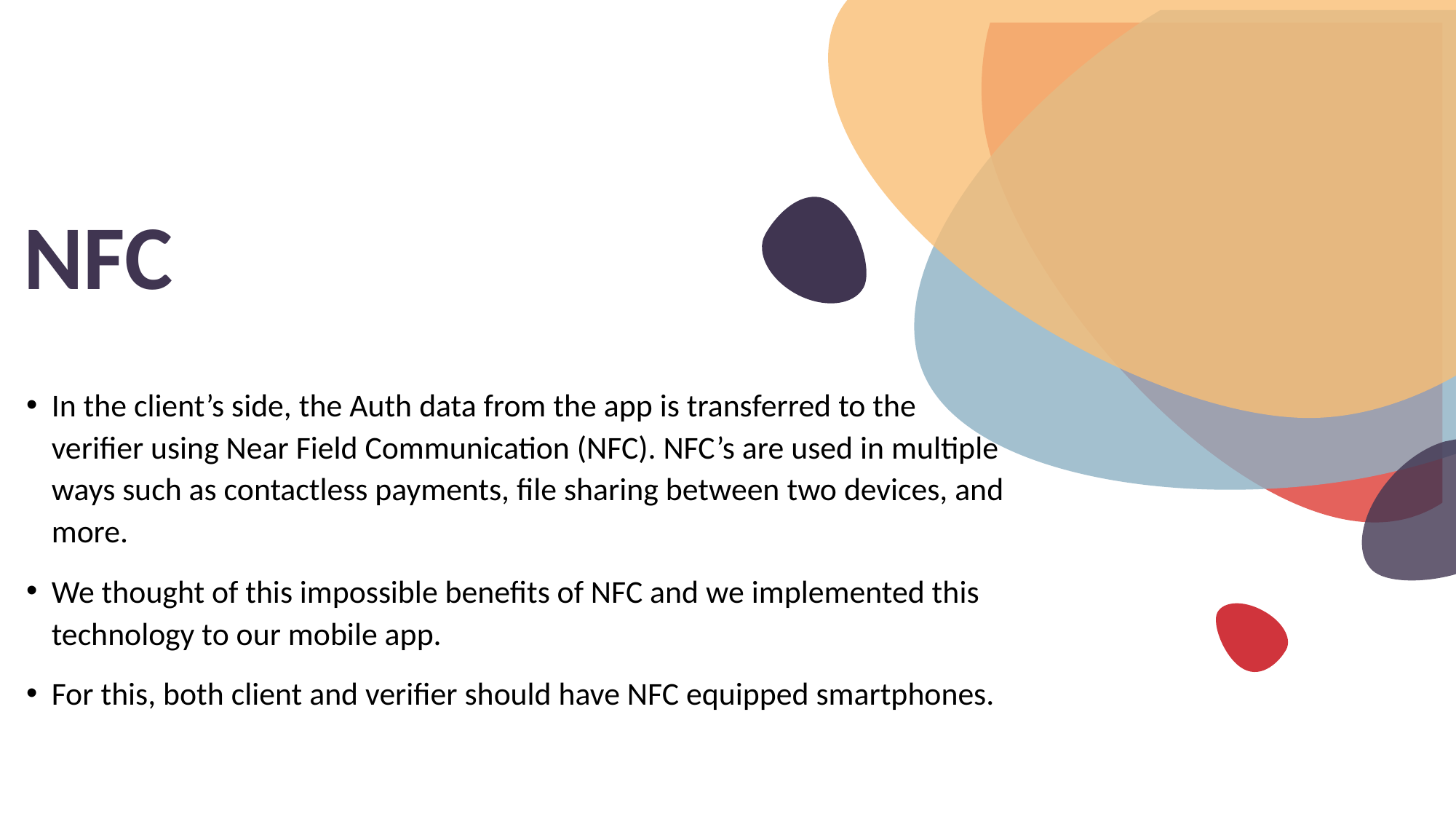

# NFC
In the client’s side, the Auth data from the app is transferred to the verifier using Near Field Communication (NFC). NFC’s are used in multiple ways such as contactless payments, file sharing between two devices, and more.
We thought of this impossible benefits of NFC and we implemented this technology to our mobile app.
For this, both client and verifier should have NFC equipped smartphones.